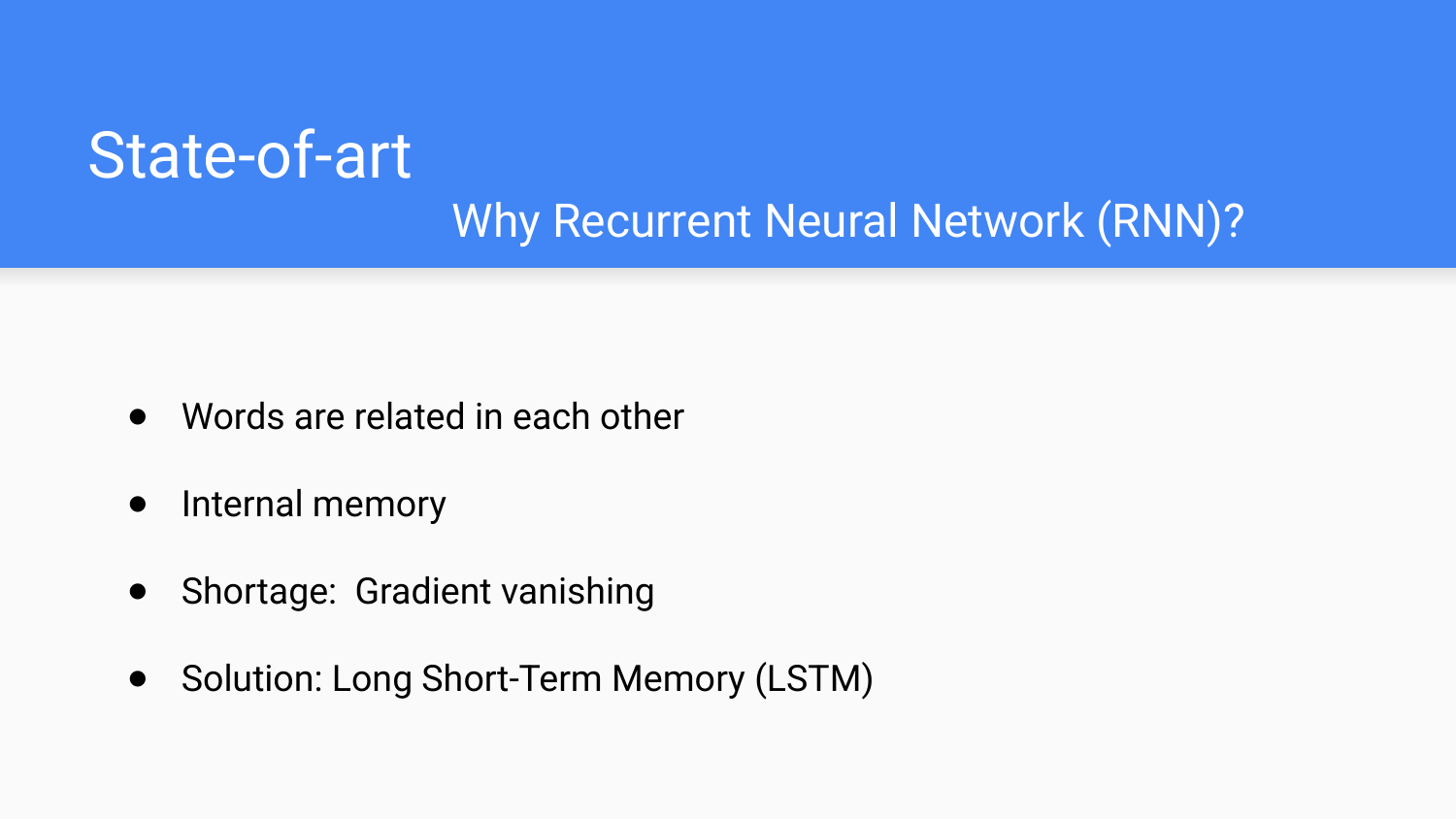

# State-of-art
Why Recurrent Neural Network (RNN)?
Words are related in each other
Internal memory
Shortage:  Gradient vanishing
Solution: Long Short-Term Memory (LSTM)